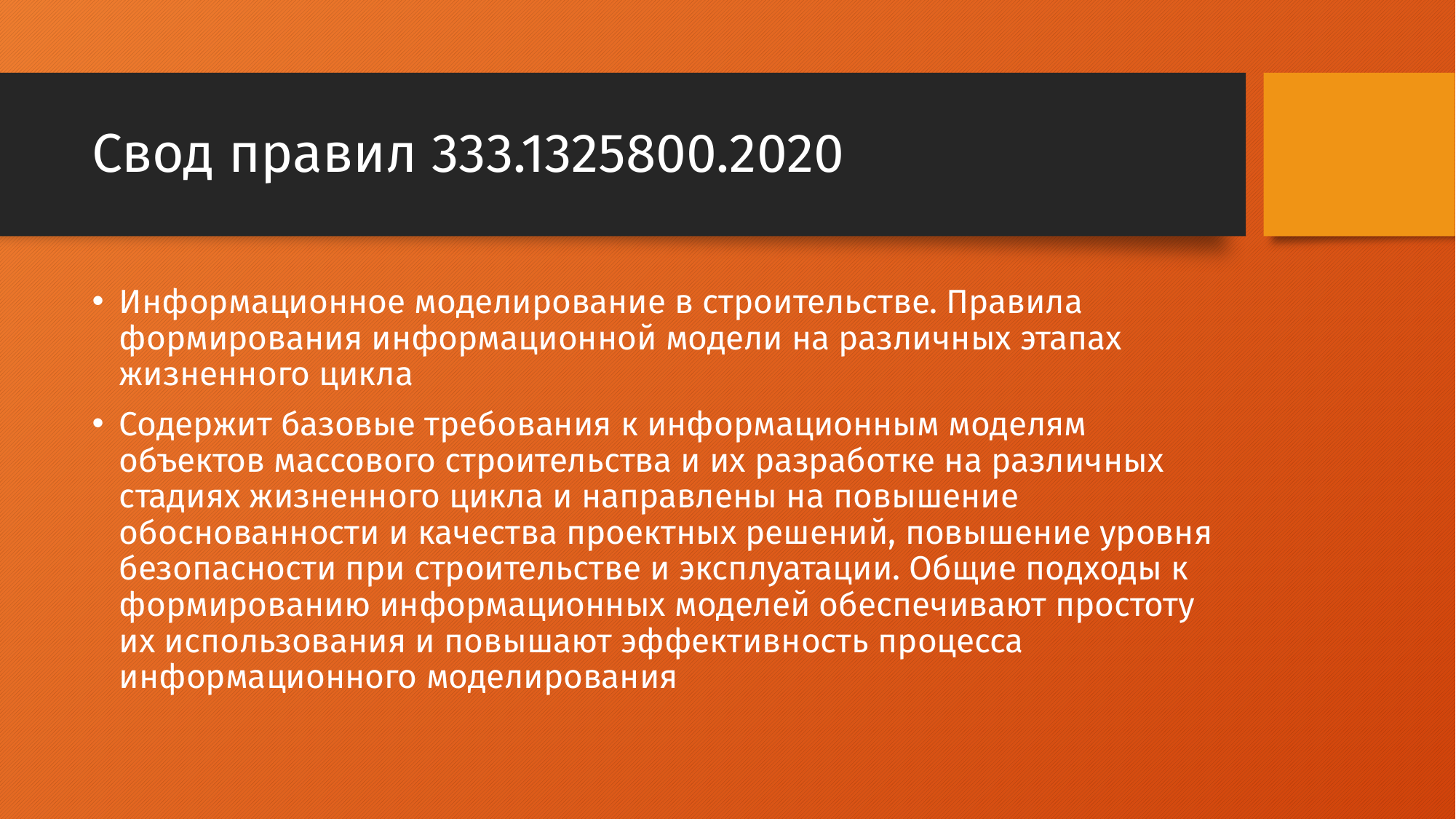

# Свод правил 333.1325800.2020
Информационное моделирование в строительстве. Правила формирования информационной модели на различных этапах жизненного цикла
Содержит базовые требования к информационным моделям объектов массового строительства и их разработке на различных стадиях жизненного цикла и направлены на повышение обоснованности и качества проектных решений, повышение уровня безопасности при строительстве и эксплуатации. Общие подходы к формированию информационных моделей обеспечивают простоту их использования и повышают эффективность процесса информационного моделирования